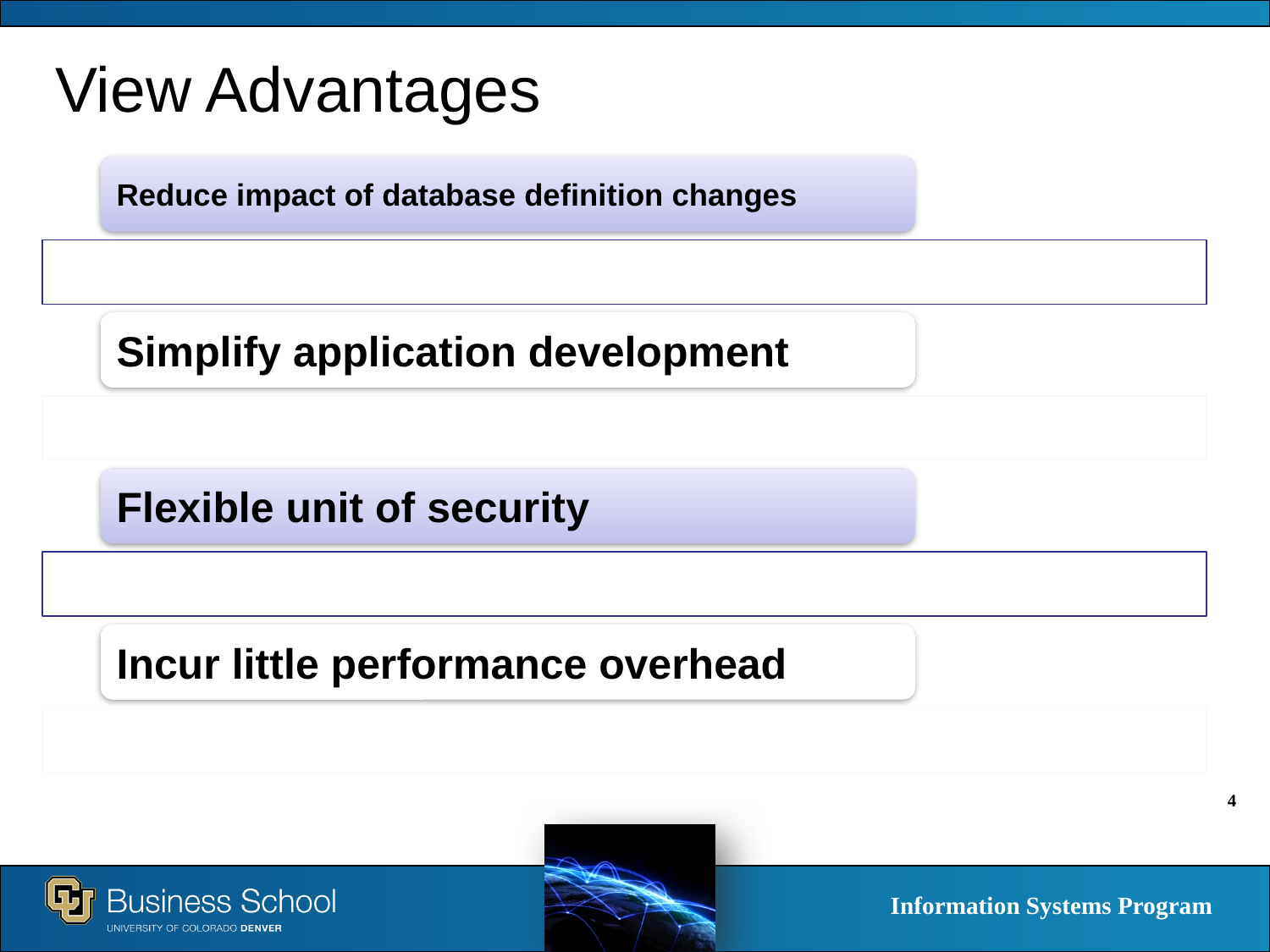

# View Advantages
Reduce impact of database definition changes
Simplify application development
Flexible unit of security
Incur little performance overhead